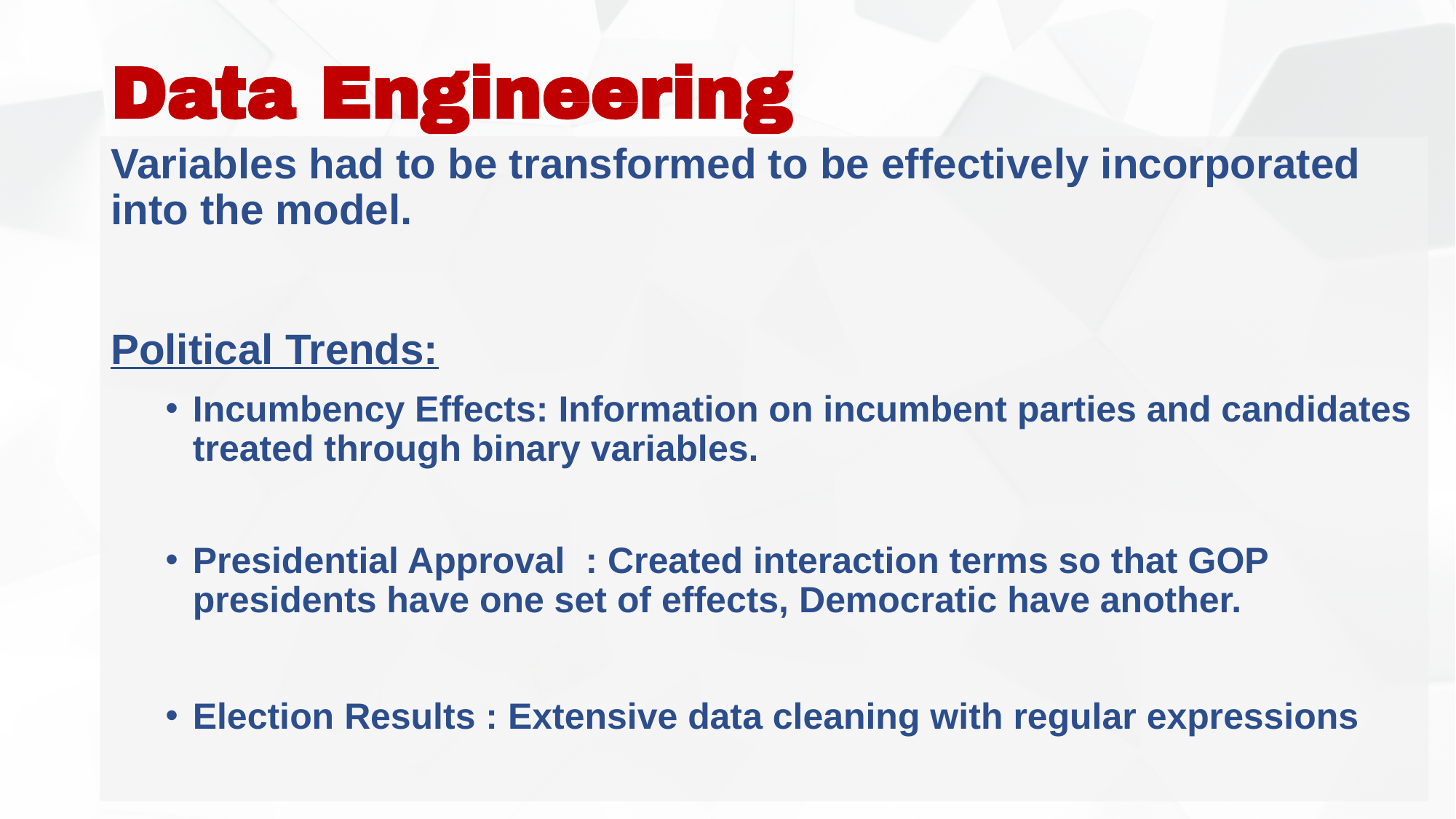

# Data Engineering
Variables had to be transformed to be effectively incorporated into the model.

Political Trends:
Incumbency Effects: Information on incumbent parties and candidates treated through binary variables.

Presidential Approval  : Created interaction terms so that GOP presidents have one set of effects, Democratic have another.

Election Results : Extensive data cleaning with regular expressions